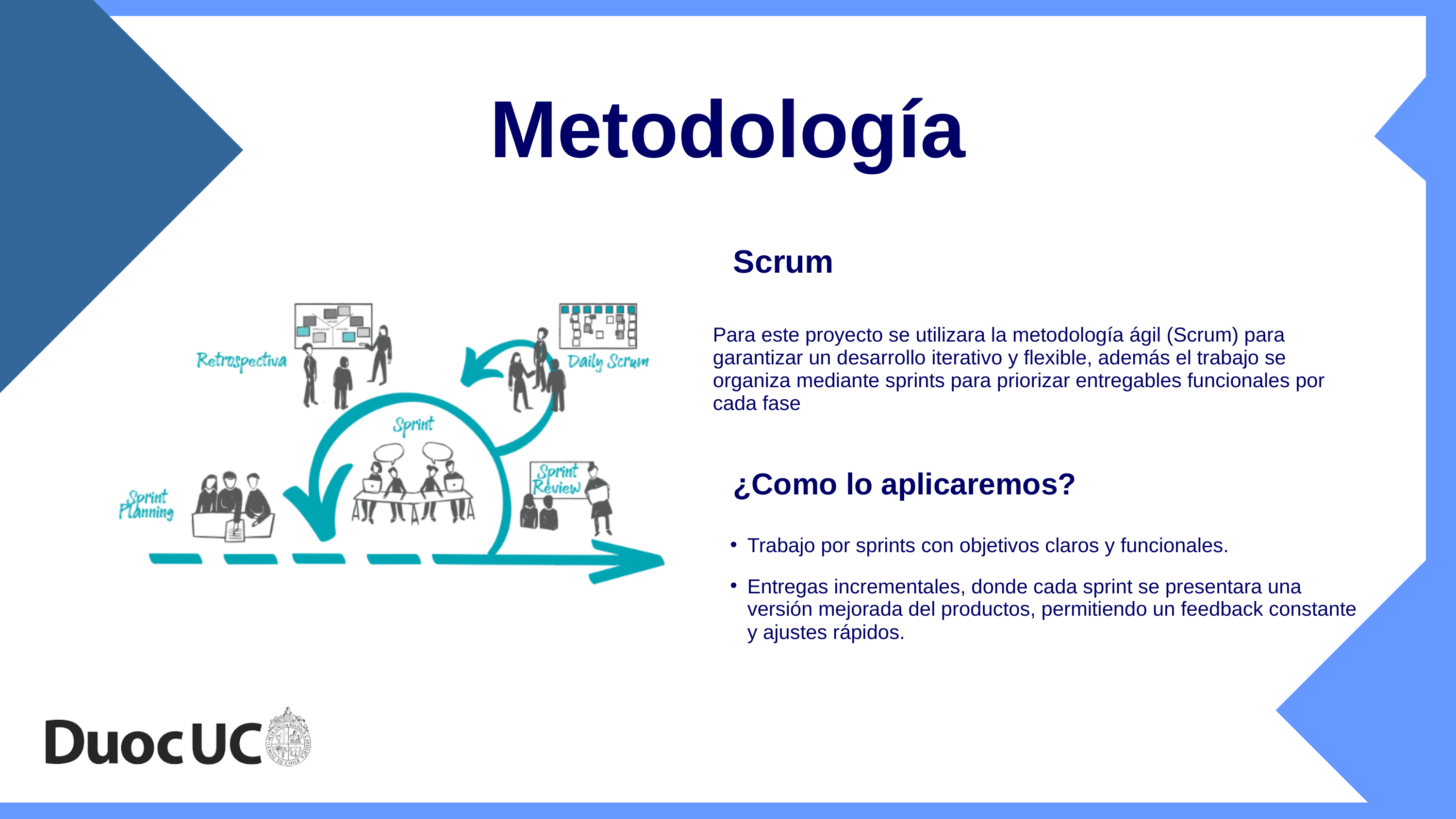

Metodología

Scrum

Para este proyecto se utilizara la metodología ágil (Scrum) para garantizar un desarrollo iterativo y flexible, además el trabajo se organiza mediante sprints para priorizar entregables funcionales por cada fase

¿Como lo aplicaremos?

Trabajo por sprints con objetivos claros y funcionales.
Entregas incrementales, donde cada sprint se presentara una versión mejorada del productos, permitiendo un feedback constante y ajustes rápidos.